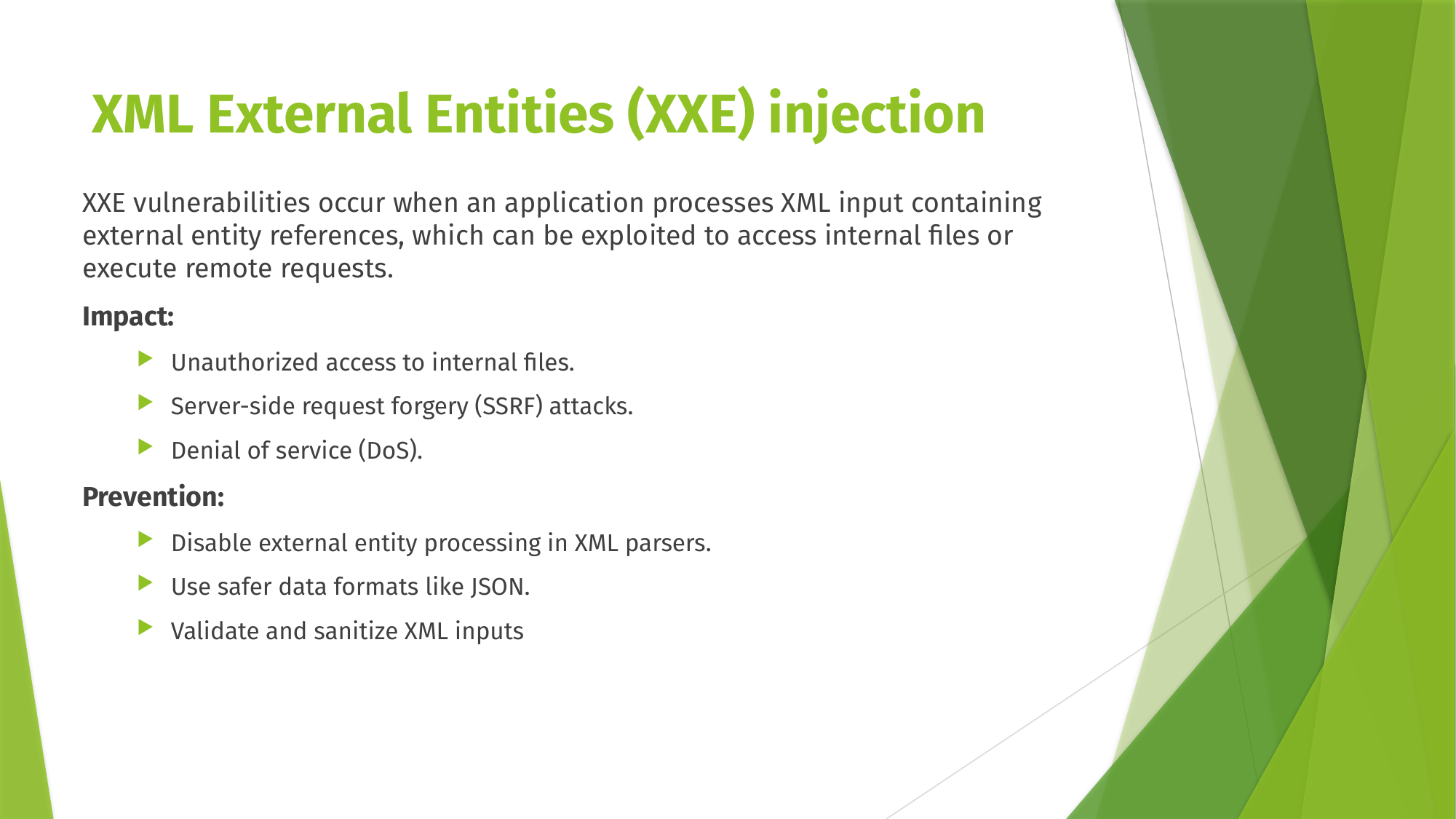

# XML External Entities (XXE) injection
XXE vulnerabilities occur when an application processes XML input containing external entity references, which can be exploited to access internal files or execute remote requests.
Impact:
Unauthorized access to internal files.
Server-side request forgery (SSRF) attacks.
Denial of service (DoS).
Prevention:
Disable external entity processing in XML parsers.
Use safer data formats like JSON.
Validate and sanitize XML inputs